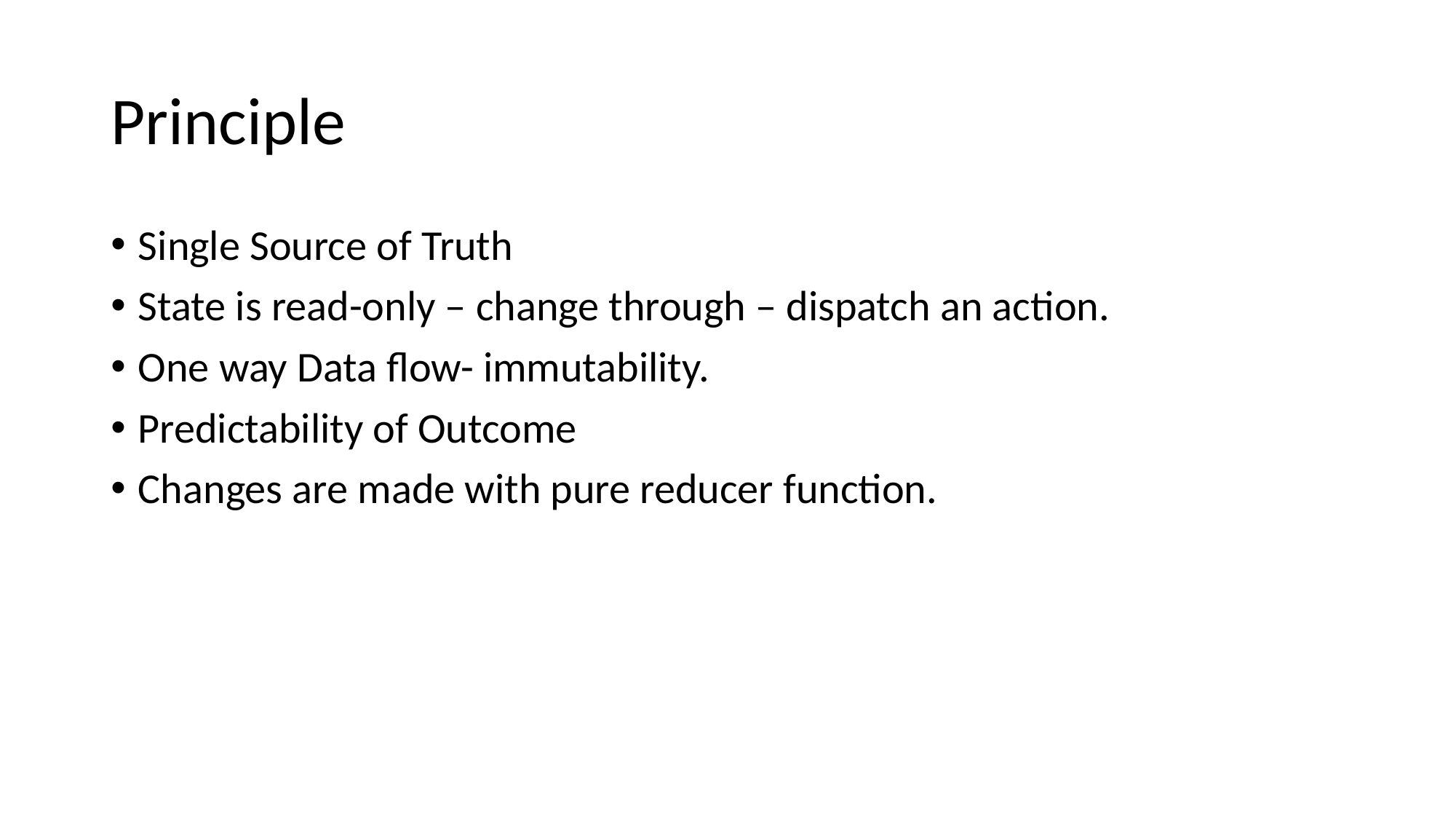

# Principle
Single Source of Truth
State is read-only – change through – dispatch an action.
One way Data flow- immutability.
Predictability of Outcome
Changes are made with pure reducer function.